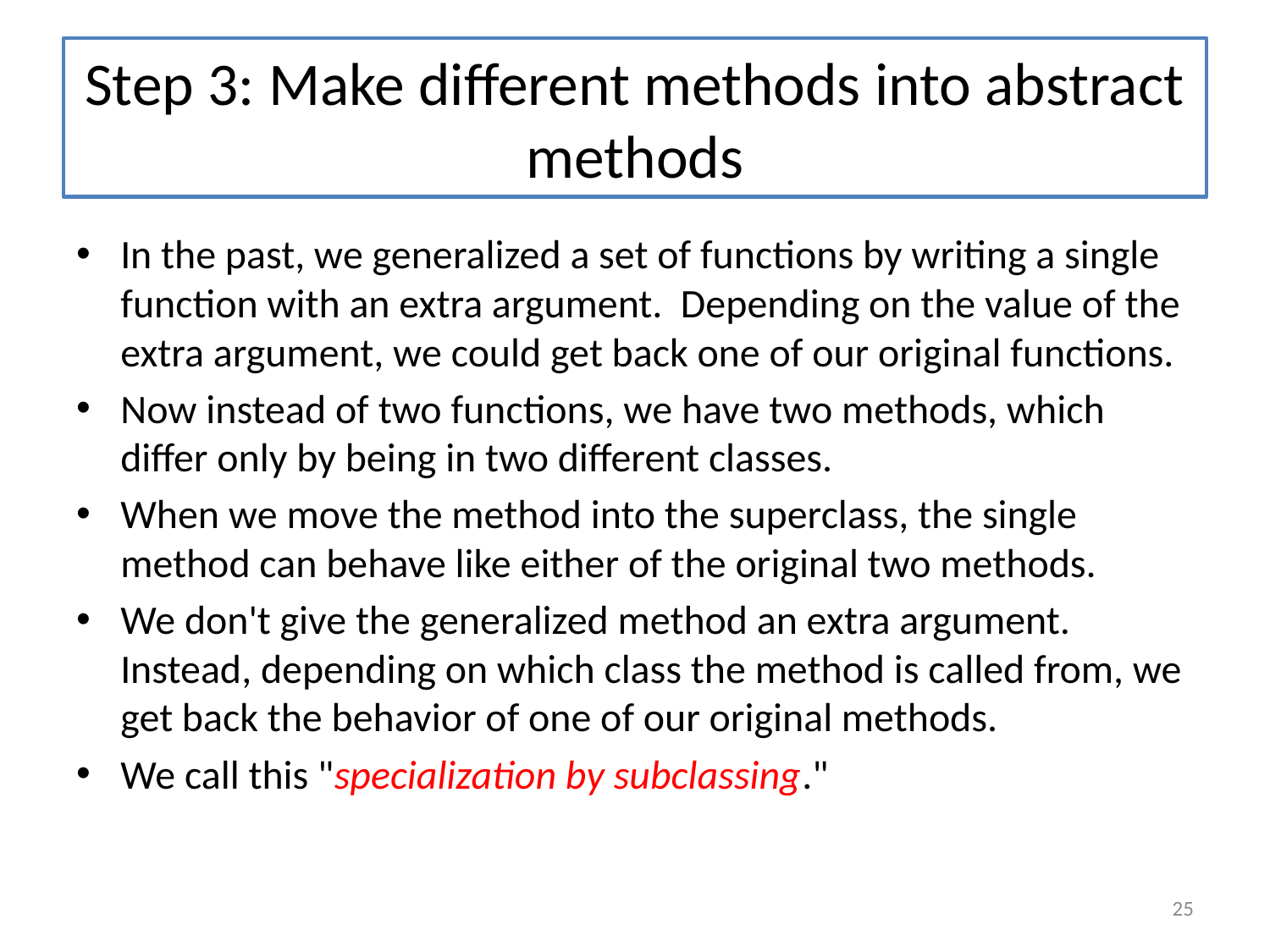

# Step 3: Make different methods into abstract methods
In the past, we generalized a set of functions by writing a single function with an extra argument.  Depending on the value of the extra argument, we could get back one of our original functions.
Now instead of two functions, we have two methods, which differ only by being in two different classes.
When we move the method into the superclass, the single method can behave like either of the original two methods.
We don't give the generalized method an extra argument.  Instead, depending on which class the method is called from, we get back the behavior of one of our original methods.
We call this "specialization by subclassing."

25